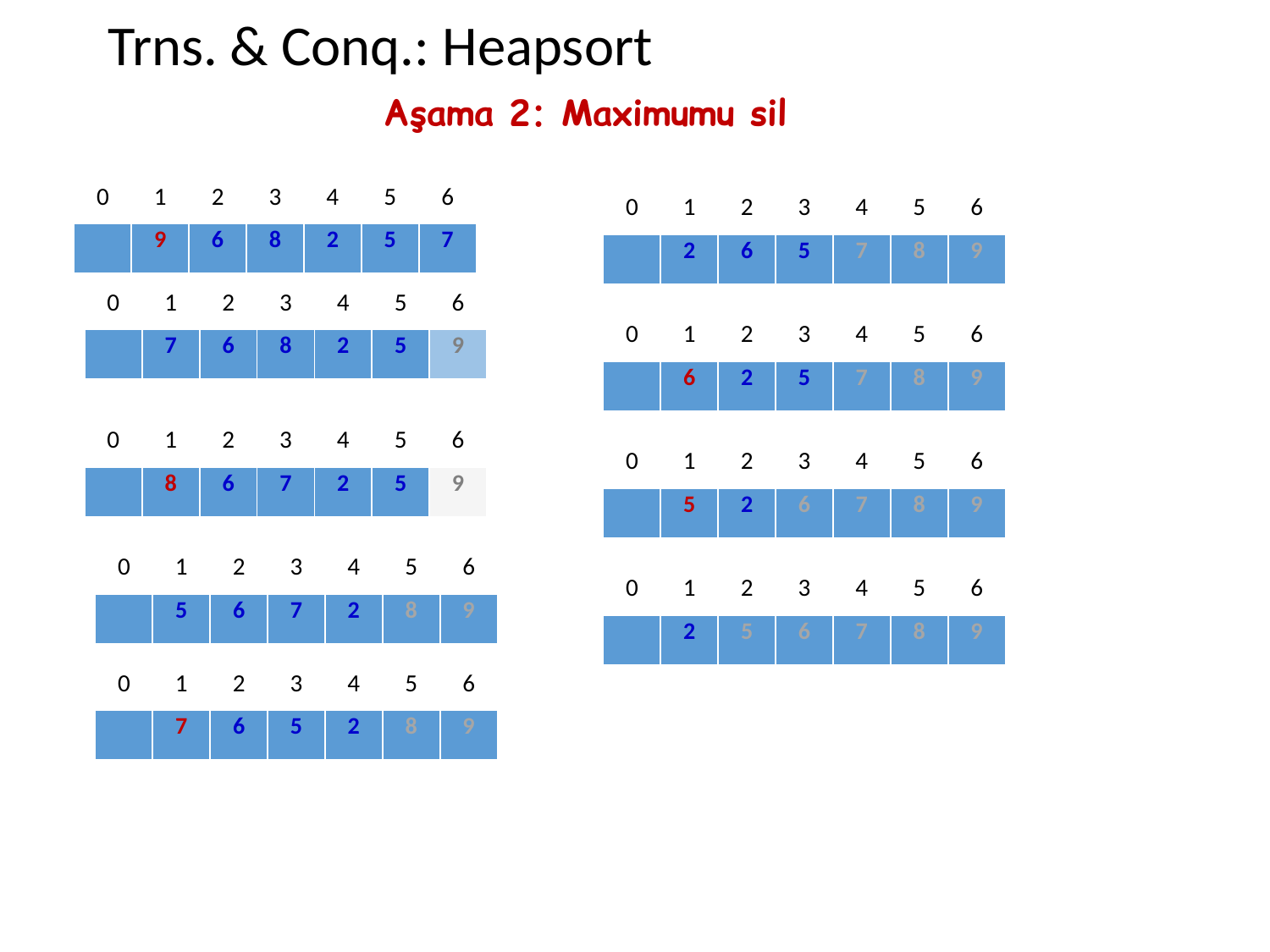

# Trns. & Conq.: Heapsort
Aşama 2: Maximumu sil
| 0 | 1 | 2 | 3 | 4 | 5 | 6 |
| --- | --- | --- | --- | --- | --- | --- |
| 0 | 1 | 2 | 3 | 4 | 5 | 6 |
| --- | --- | --- | --- | --- | --- | --- |
|  | 9 | 6 | 8 | 2 | 5 | 7 |
| --- | --- | --- | --- | --- | --- | --- |
|  | 2 | 6 | 5 | 7 | 8 | 9 |
| --- | --- | --- | --- | --- | --- | --- |
| 0 | 1 | 2 | 3 | 4 | 5 | 6 |
| --- | --- | --- | --- | --- | --- | --- |
| 0 | 1 | 2 | 3 | 4 | 5 | 6 |
| --- | --- | --- | --- | --- | --- | --- |
|  | 7 | 6 | 8 | 2 | 5 | 9 |
| --- | --- | --- | --- | --- | --- | --- |
|  | 6 | 2 | 5 | 7 | 8 | 9 |
| --- | --- | --- | --- | --- | --- | --- |
| 0 | 1 | 2 | 3 | 4 | 5 | 6 |
| --- | --- | --- | --- | --- | --- | --- |
| 0 | 1 | 2 | 3 | 4 | 5 | 6 |
| --- | --- | --- | --- | --- | --- | --- |
|  | 8 | 6 | 7 | 2 | 5 | 9 |
| --- | --- | --- | --- | --- | --- | --- |
|  | 5 | 2 | 6 | 7 | 8 | 9 |
| --- | --- | --- | --- | --- | --- | --- |
| 0 | 1 | 2 | 3 | 4 | 5 | 6 |
| --- | --- | --- | --- | --- | --- | --- |
| 0 | 1 | 2 | 3 | 4 | 5 | 6 |
| --- | --- | --- | --- | --- | --- | --- |
|  | 5 | 6 | 7 | 2 | 8 | 9 |
| --- | --- | --- | --- | --- | --- | --- |
|  | 2 | 5 | 6 | 7 | 8 | 9 |
| --- | --- | --- | --- | --- | --- | --- |
| 0 | 1 | 2 | 3 | 4 | 5 | 6 |
| --- | --- | --- | --- | --- | --- | --- |
|  | 7 | 6 | 5 | 2 | 8 | 9 |
| --- | --- | --- | --- | --- | --- | --- |